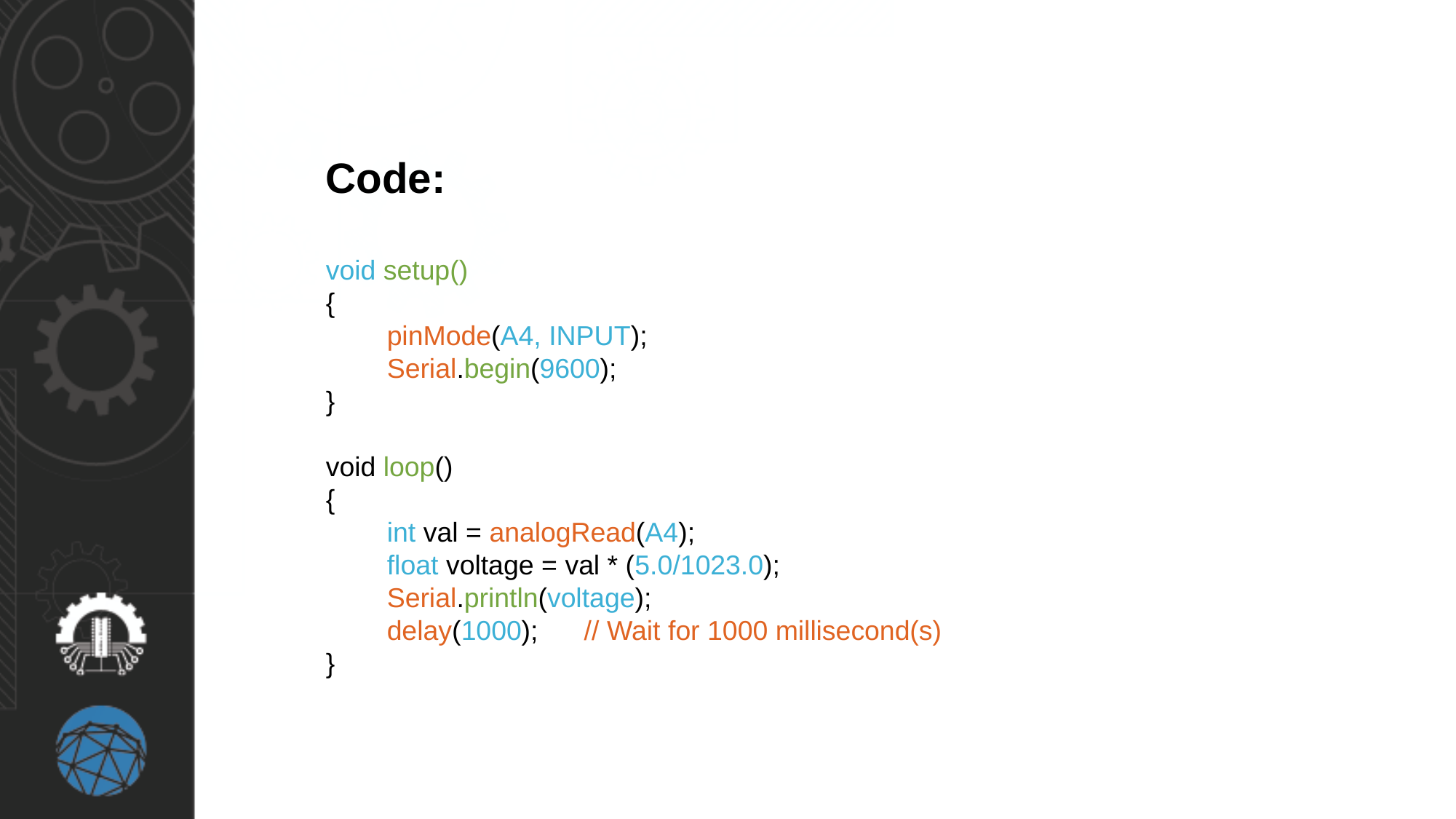

Code:

void setup()
{
        pinMode(A4, INPUT);
        Serial.begin(9600);
}

void loop()
{
        int val = analogRead(A4);
        float voltage = val * (5.0/1023.0);
        Serial.println(voltage);
        delay(1000);      // Wait for 1000 millisecond(s)
}